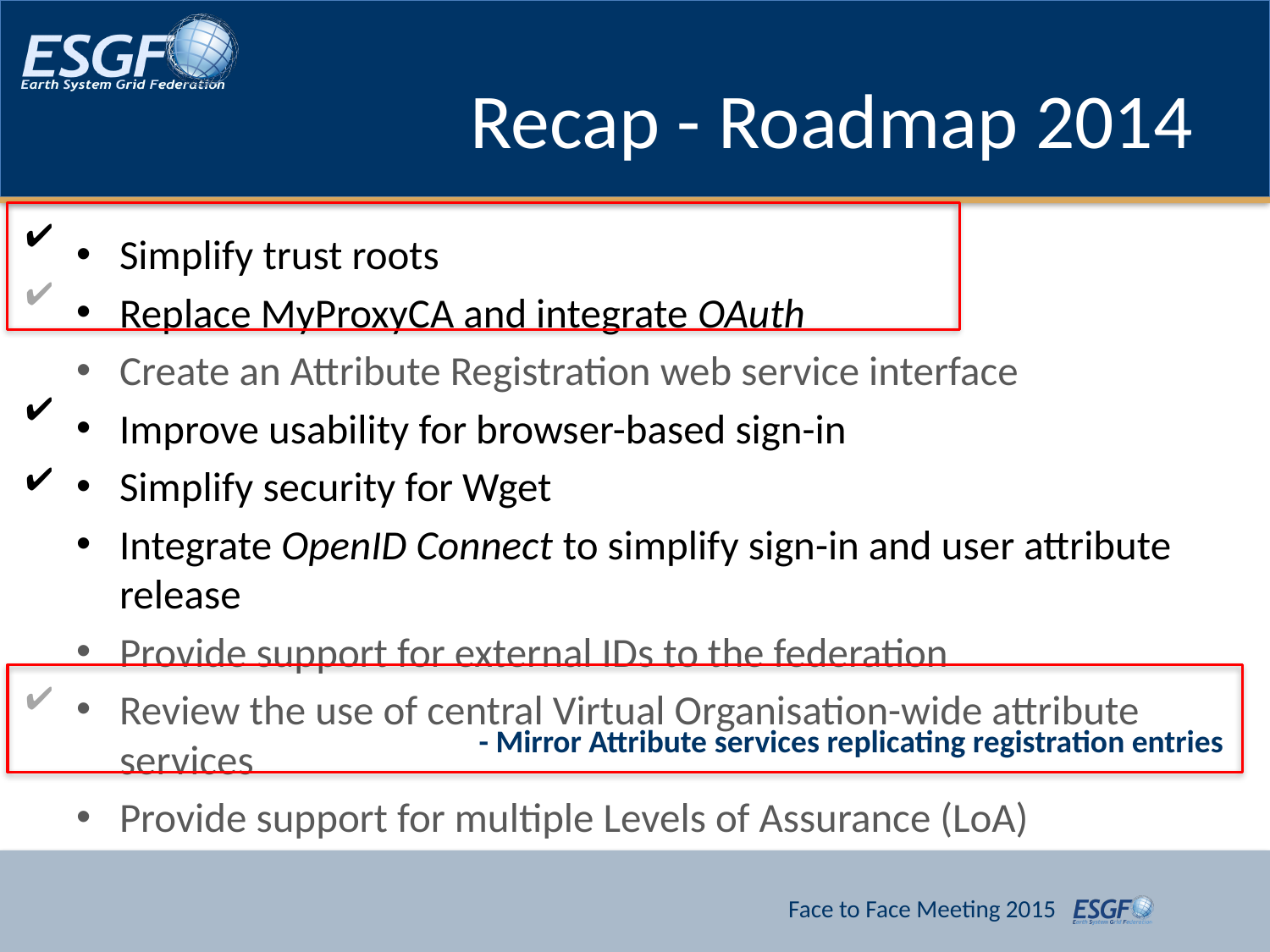

# Recap - Roadmap 2014

✔
✔
- Mirror Attribute services replicating registration entries

Simplify trust roots
Replace MyProxyCA and integrate OAuth
Create an Attribute Registration web service interface
Improve usability for browser-based sign-in
Simplify security for Wget
Integrate OpenID Connect to simplify sign-in and user attribute release
Provide support for external IDs to the federation
Review the use of central Virtual Organisation-wide attribute services
Provide support for multiple Levels of Assurance (LoA)

✔
✔
✔
Face to Face Meeting 2015